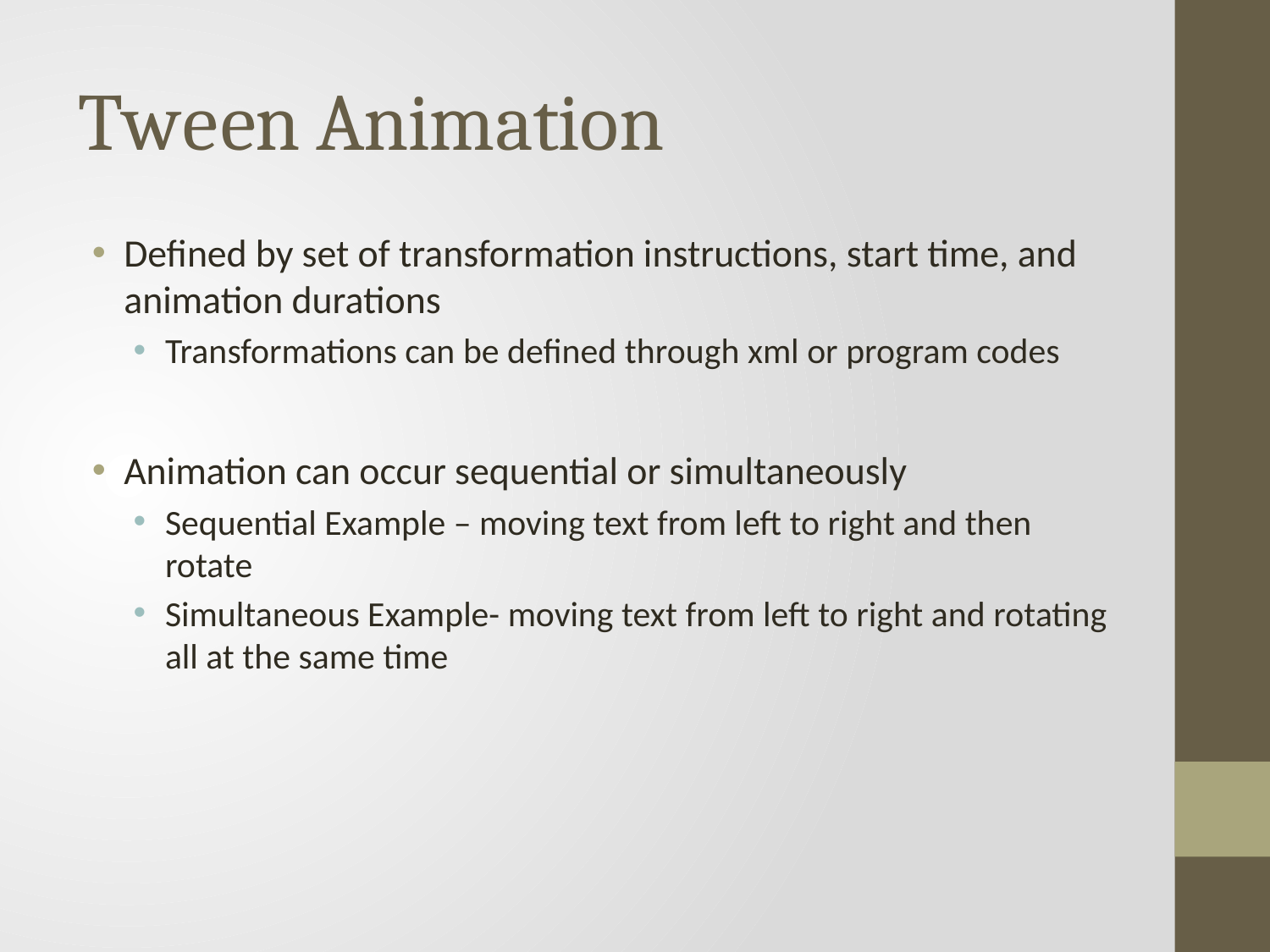

# Tween Animation
Defined by set of transformation instructions, start time, and animation durations
Transformations can be defined through xml or program codes

Animation can occur sequential or simultaneously
Sequential Example – moving text from left to right and then rotate
Simultaneous Example- moving text from left to right and rotating all at the same time